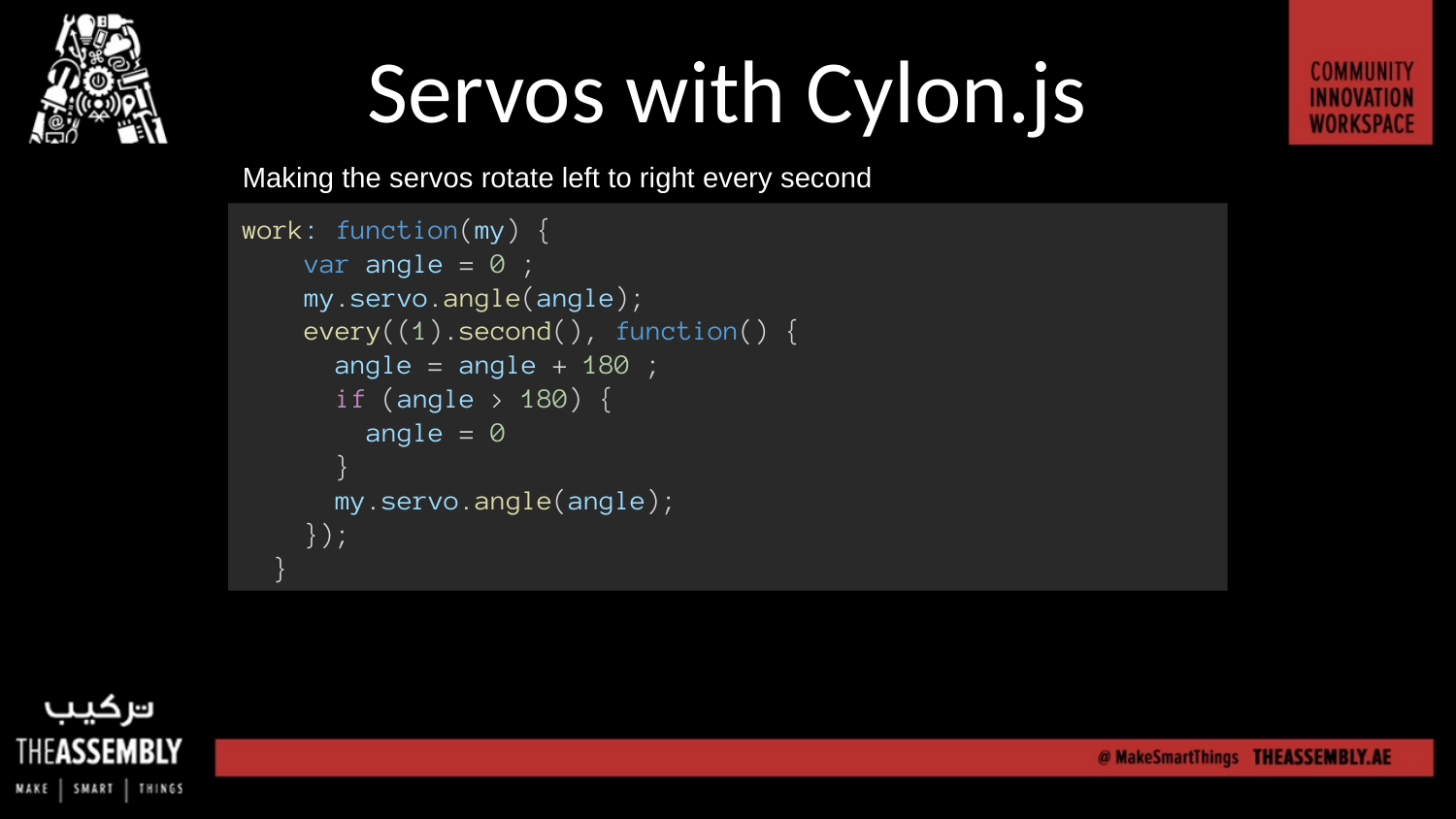

# Servos with Cylon.js
Making the servos rotate left to right every second
work: function(my) {
    var angle = 0 ;
    my.servo.angle(angle);
    every((1).second(), function() {
      angle = angle + 180 ;
      if (angle > 180) {
        angle = 0
      }
      my.servo.angle(angle);
    });
  }